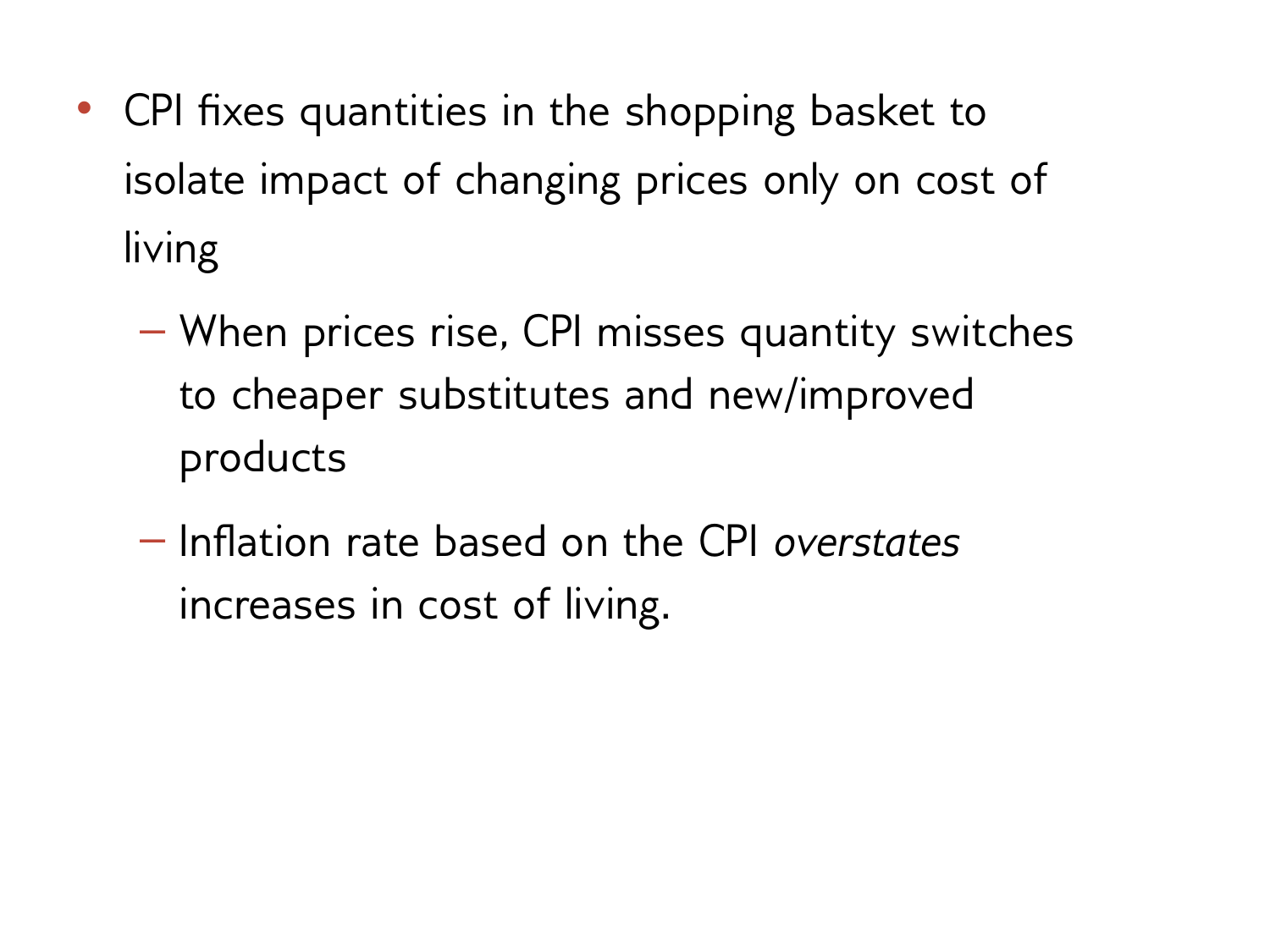

CPI fixes quantities in the shopping basket to isolate impact of changing prices only on cost of living
When prices rise, CPI misses quantity switches to cheaper substitutes and new/improved products
Inflation rate based on the CPI overstates increases in cost of living.